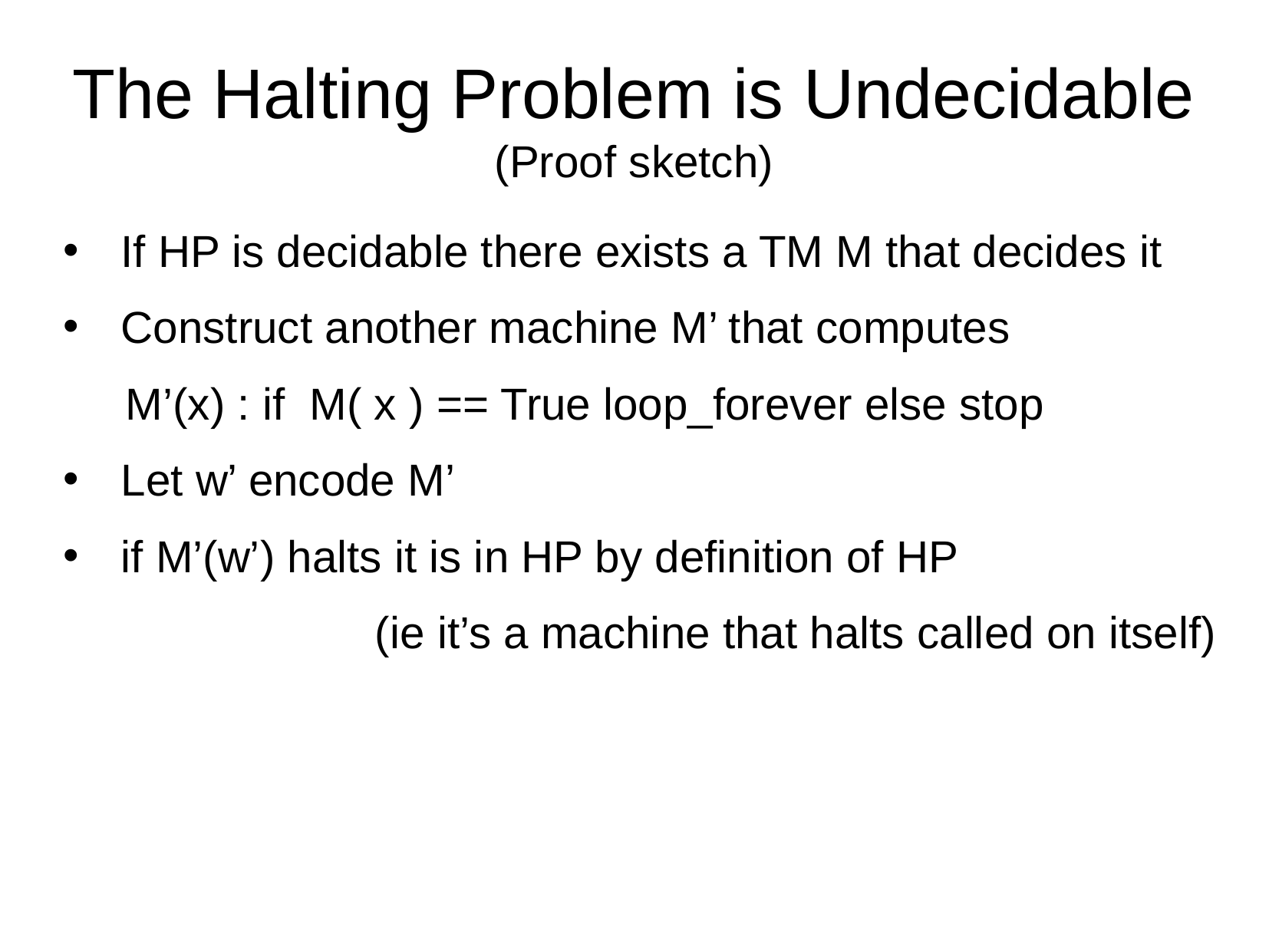

# The Halting Problem is Undecidable (Proof sketch)
If HP is decidable there exists a TM M that decides it
Construct another machine M’ that computes
     M’(x) : if  M( x ) == True loop_forever else stop
Let w’ encode M’
if M’(w’) halts it is in HP by definition of HP
                         (ie it’s a machine that halts called on itself)